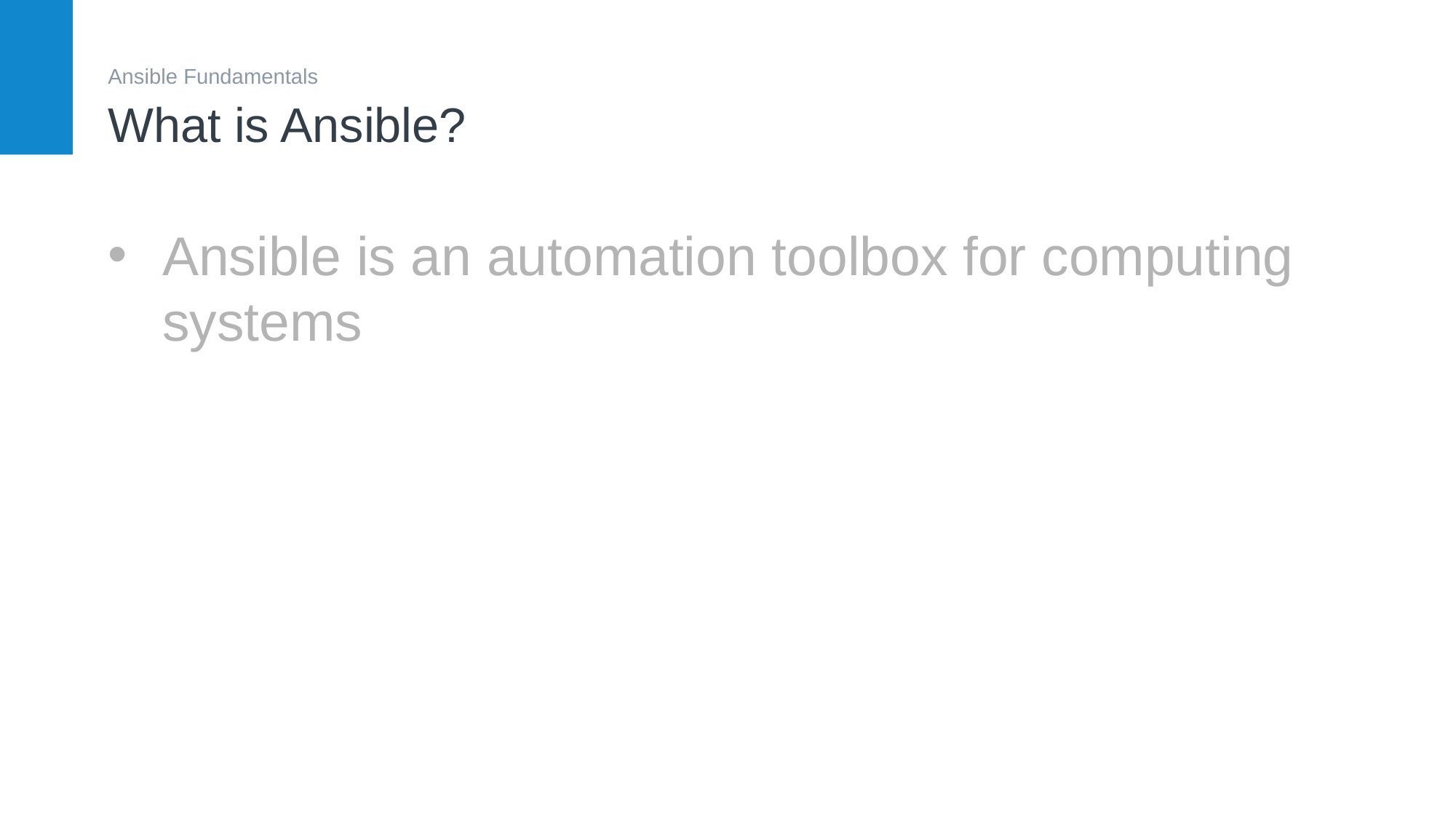

# What is Ansible?
Ansible Fundamentals
Ansible is an automation toolbox for computing systems